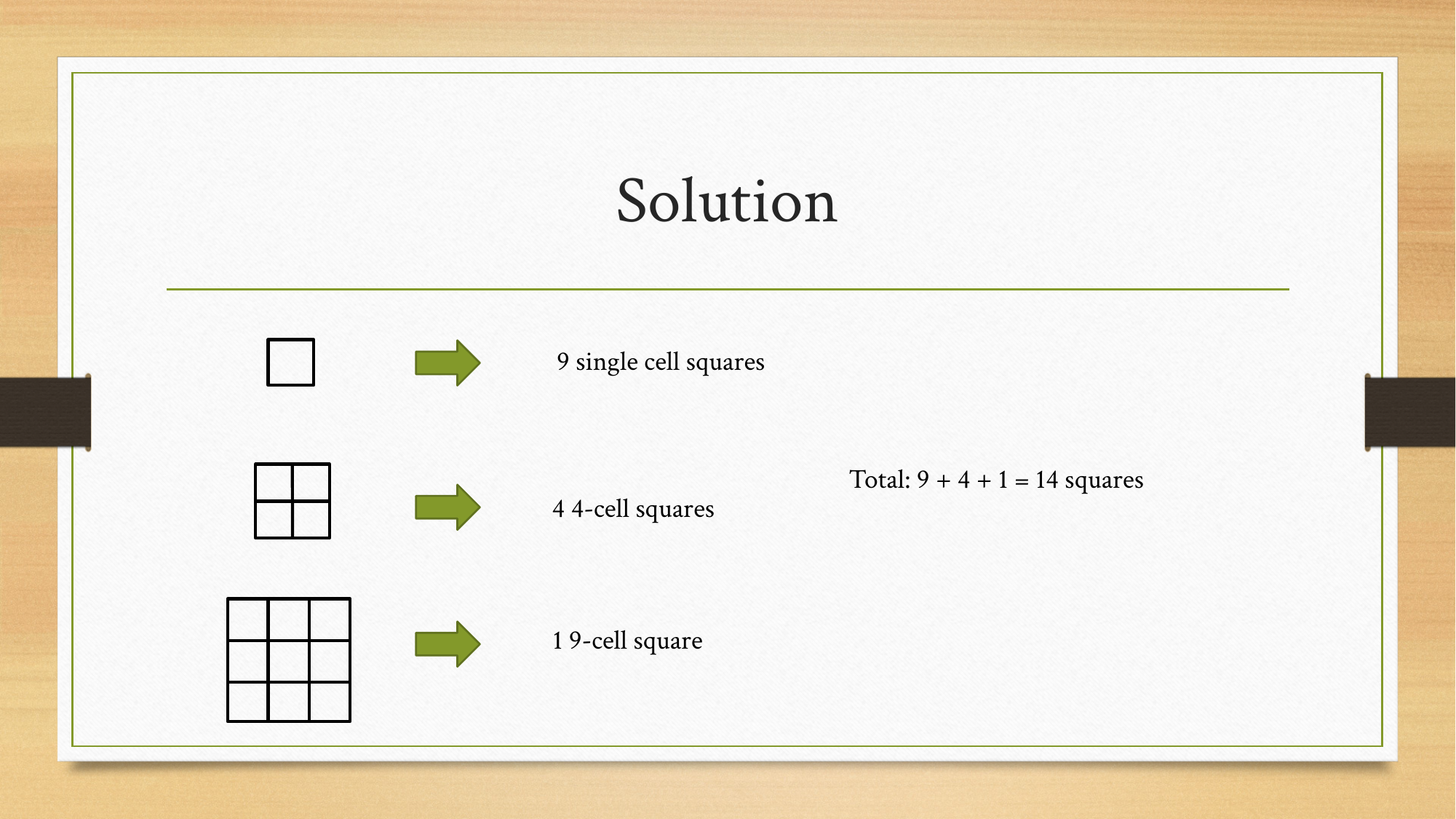

# Solution
9 single cell squares

Total: 9 + 4 + 1 = 14 squares

4 4-cell squares

1 9-cell square